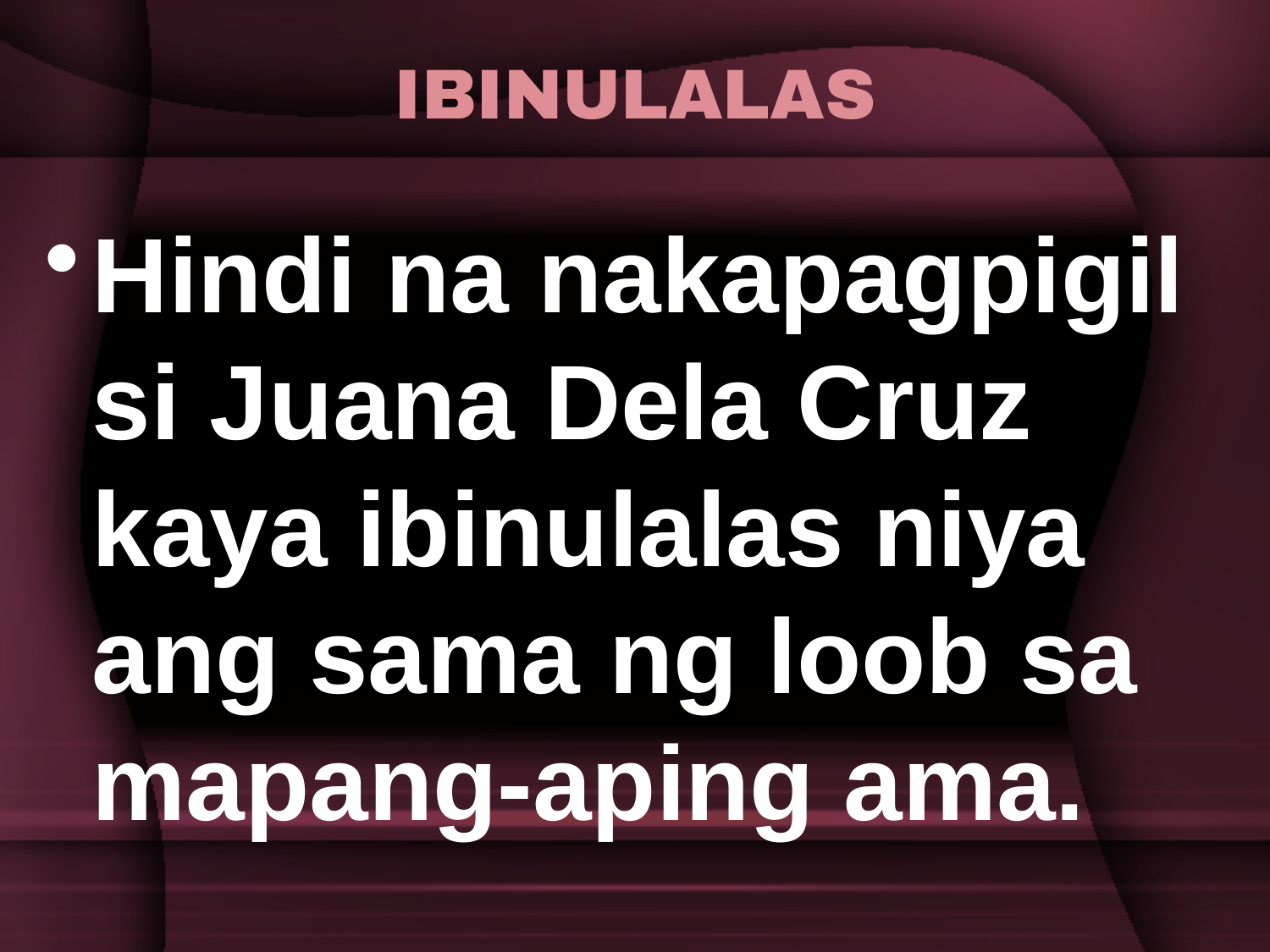

# IBINULALAS
Hindi na nakapagpigil si Juana Dela Cruz kaya ibinulalas niya ang sama ng loob sa mapang-aping ama.